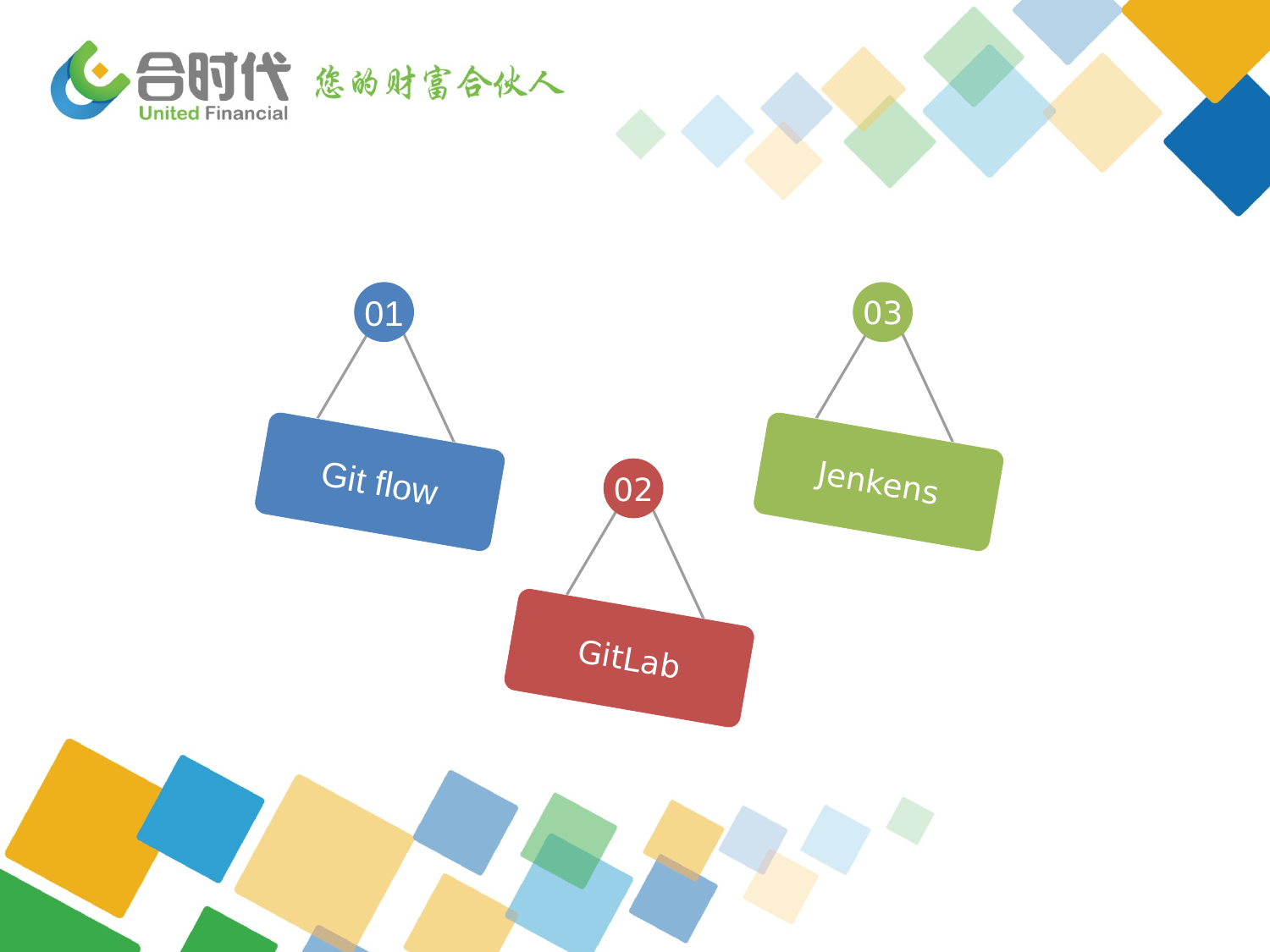

01

Git flow
03

Jenkens
02

GitLab